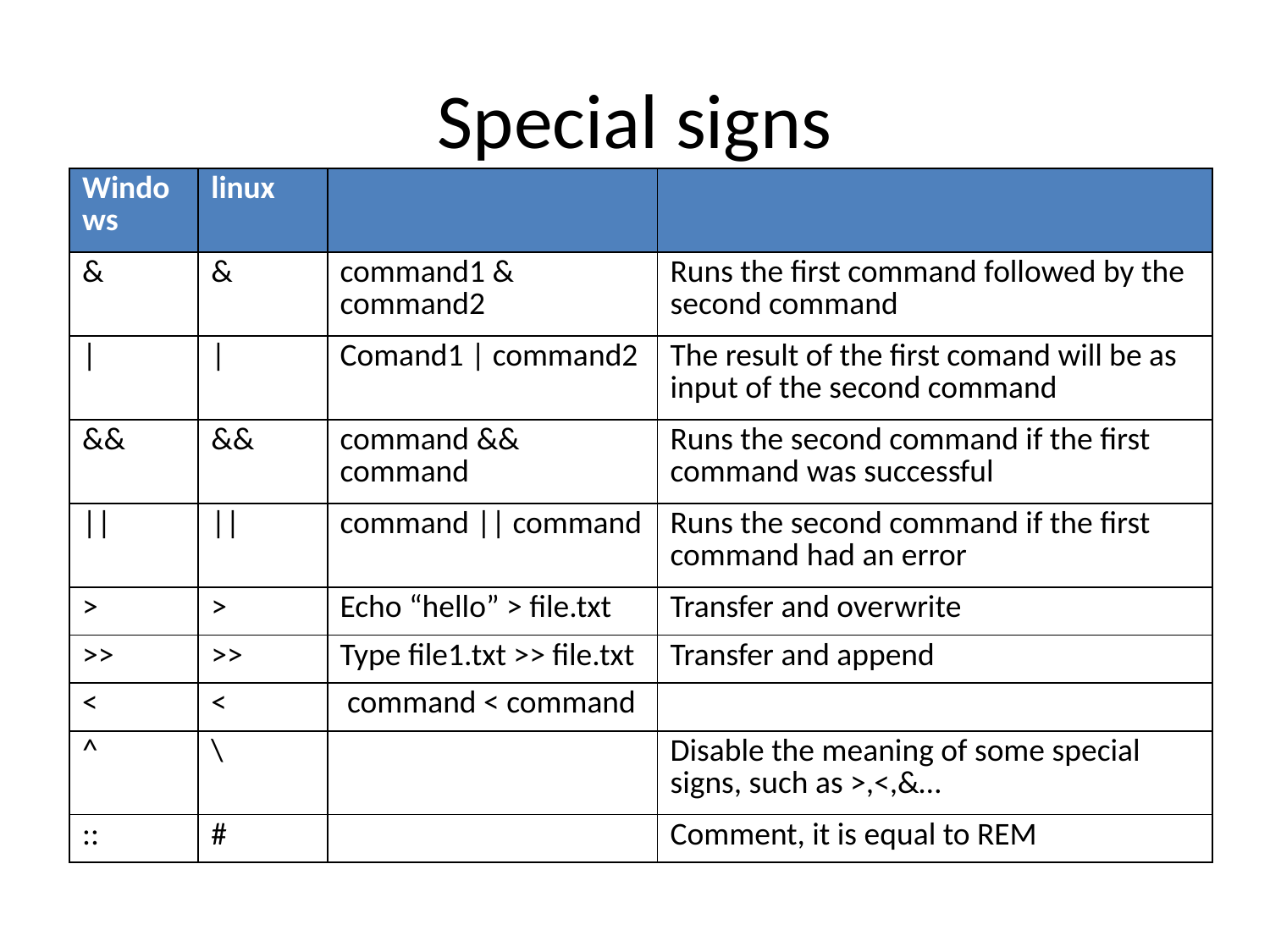

# Special signs
| Windows | linux |  |  |
| --- | --- | --- | --- |
| & | & | command1 & command2 | Runs the first command followed by the second command |
| | | | | Comand1 | command2 | The result of the first comand will be as input of the second command |
| && | && | command && command | Runs the second command if the first command was successful |
| || | || | command || command | Runs the second command if the first command had an error |
| > | > | Echo “hello” > file.txt | Transfer and overwrite |
| >> | >> | Type file1.txt >> file.txt | Transfer and append |
| < | < | command < command |  |
| ^ | \ |  | Disable the meaning of some special signs, such as >,<,&… |
| :: | # |  | Comment, it is equal to REM |